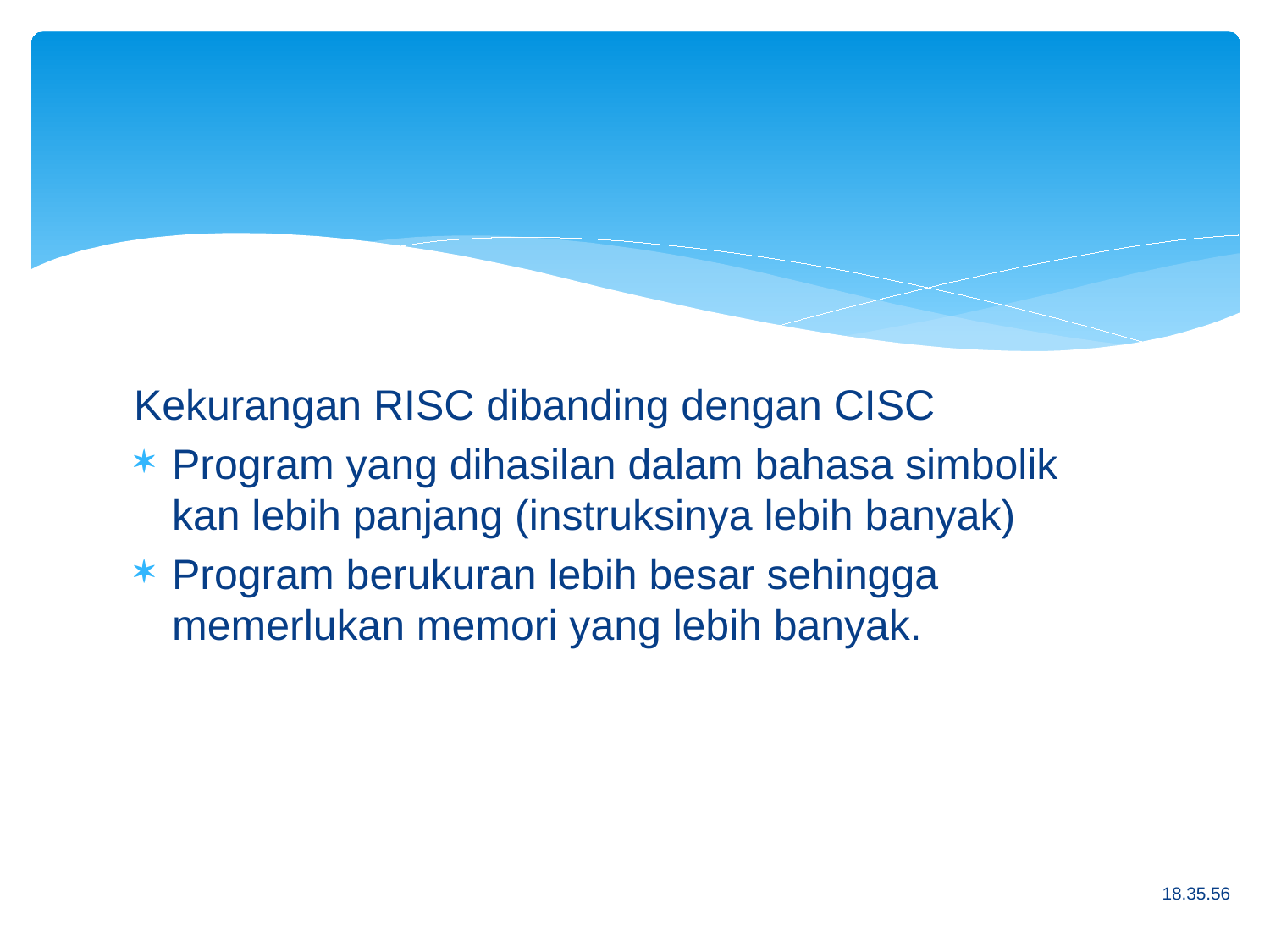

#
Kekurangan RISC dibanding dengan CISC
Program yang dihasilan dalam bahasa simbolik kan lebih panjang (instruksinya lebih banyak)
Program berukuran lebih besar sehingga memerlukan memori yang lebih banyak.

18.35.56